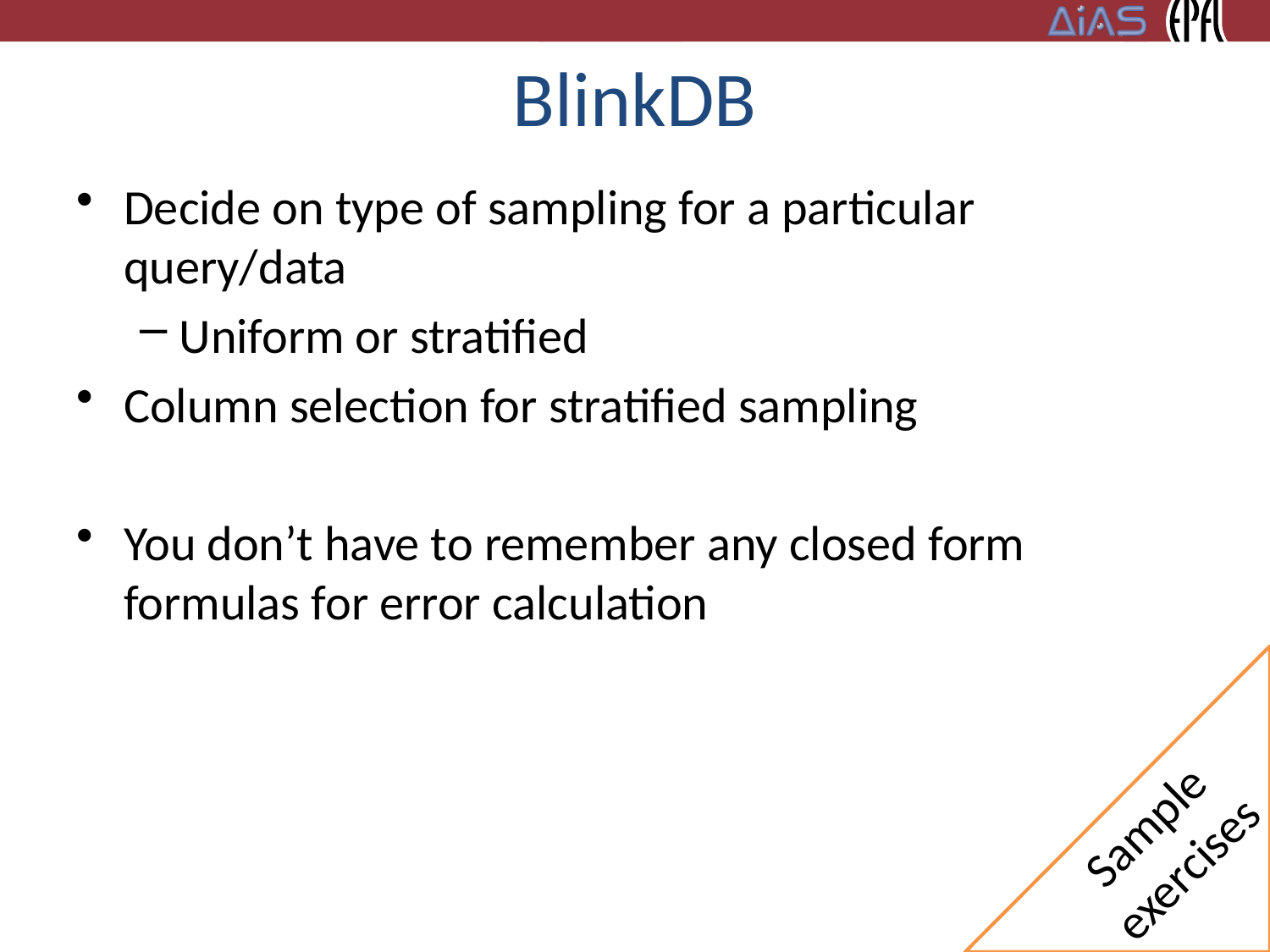

# BlinkDB
Decide on type of sampling for a particular query/data
Uniform or stratified
Column selection for stratified sampling

You don’t have to remember any closed form formulas for error calculation

Sample
exercises
25